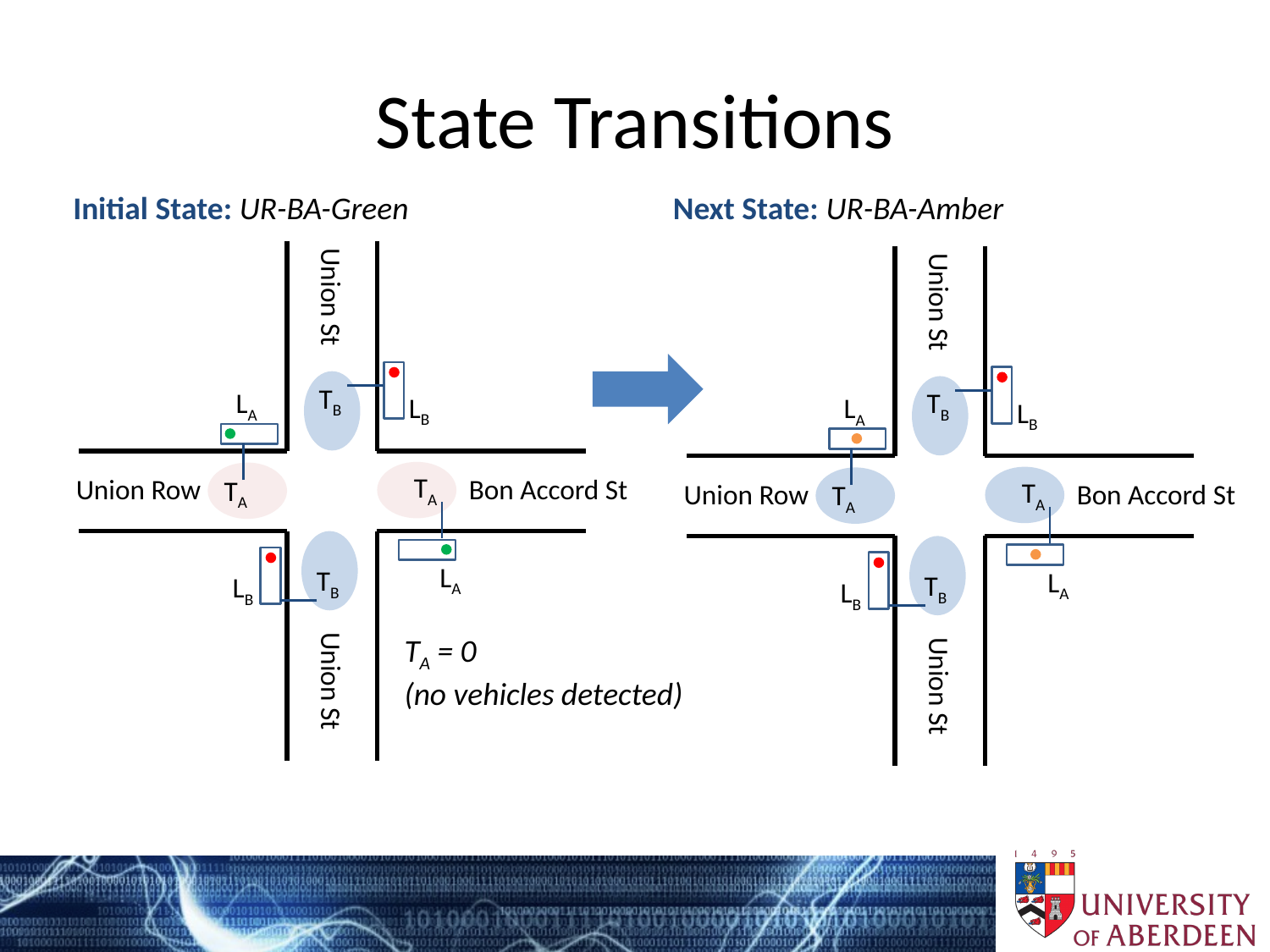

# State Transitions
Initial State: UR-BA-Green
Next State: UR-BA-Amber

Union St

TB
LA

LB

TA
Union Row
Bon Accord St
TA

LA
TB
LB
Union St
Union St

TB
LA

LB

TA
Union Row
Bon Accord St
TA

LA
TB
LB
Union St

TA = 0
(no vehicles detected)